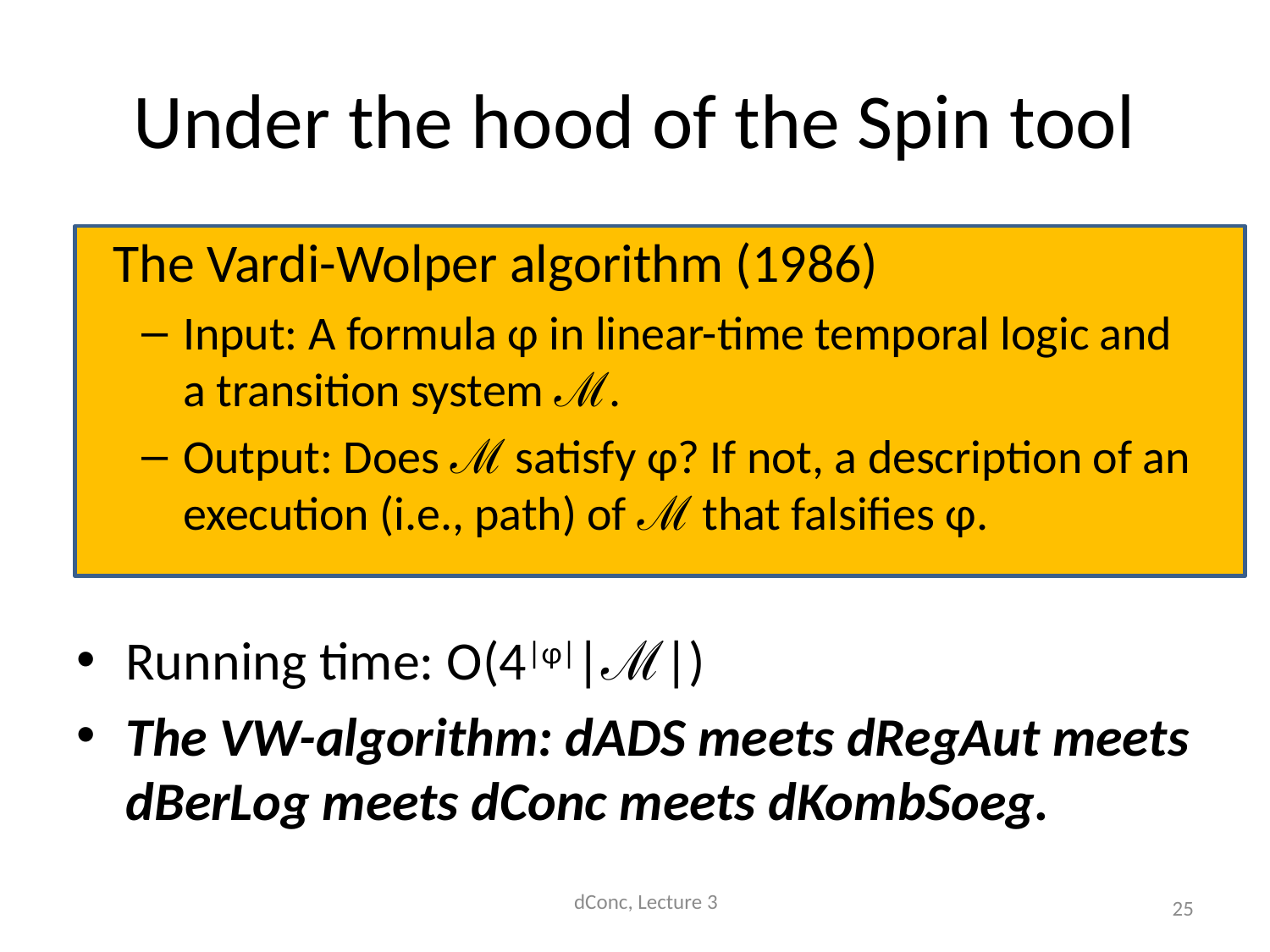

# Under the hood of the Spin tool
   The Vardi-Wolper algorithm (1986)
Input: A formula φ in linear-time temporal logic and a transition system ℳ.
Output: Does ℳ satisfy φ? If not, a description of an execution (i.e., path) of ℳ that falsifies φ.

Running time: O(4|φ||ℳ|)
The VW-algorithm: dADS meets dRegAut meets dBerLog meets dConc meets dKombSoeg.

dConc, Lecture 3
25